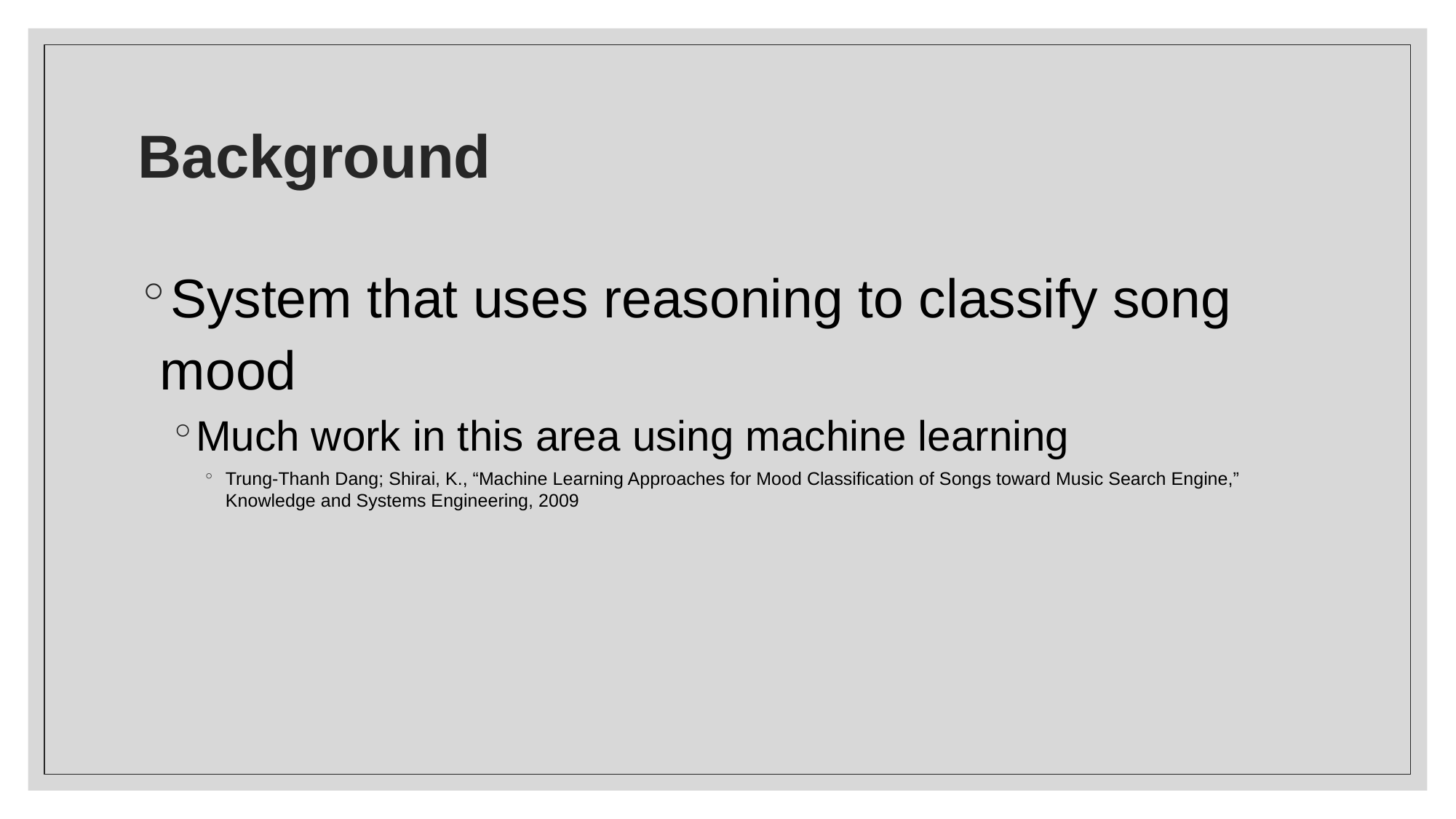

# Background
System that uses reasoning to classify song mood
Much work in this area using machine learning
Trung-Thanh Dang; Shirai, K., “Machine Learning Approaches for Mood Classification of Songs toward Music Search Engine,” Knowledge and Systems Engineering, 2009